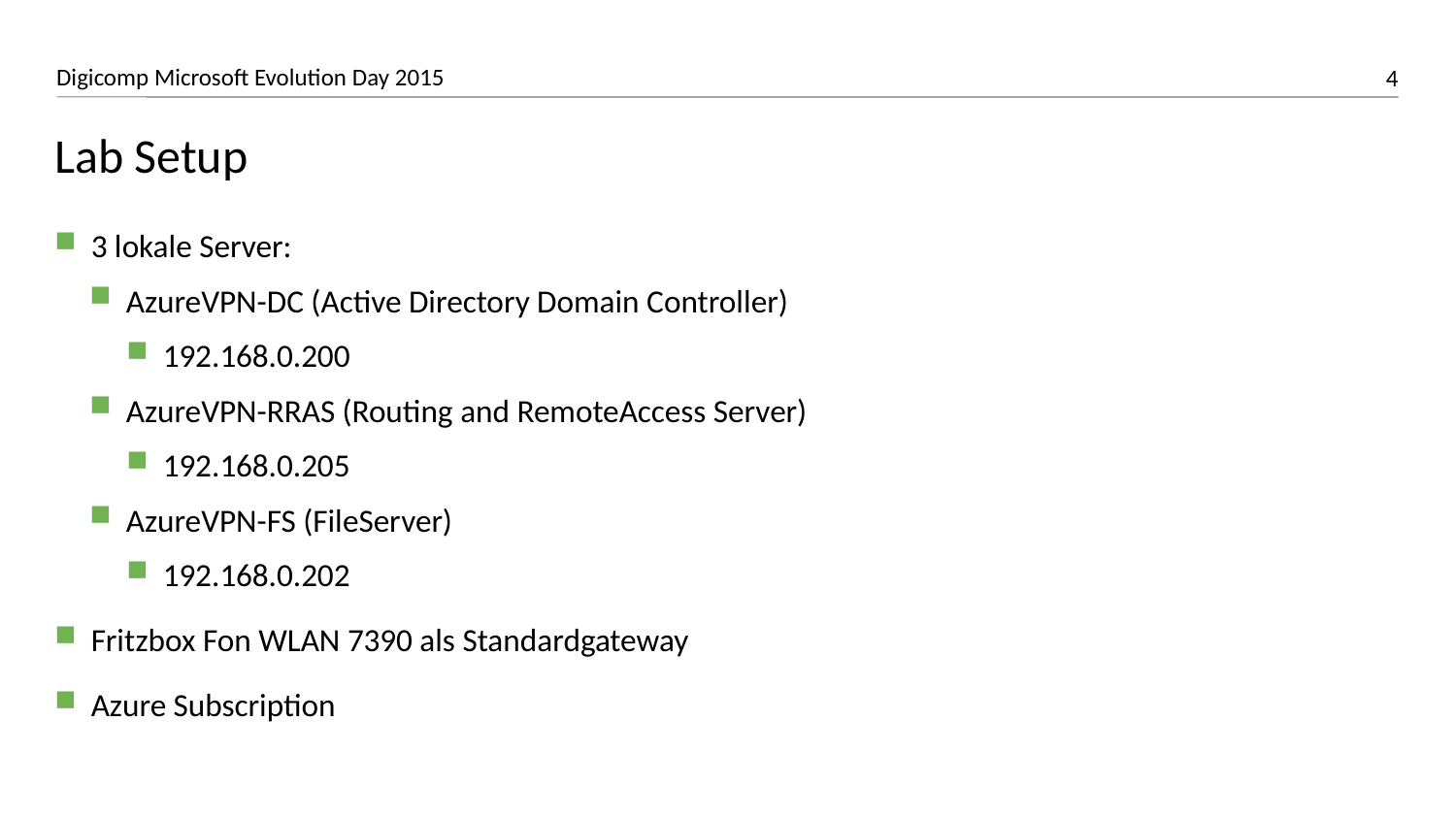

# Lab Setup
3 lokale Server:
AzureVPN-DC (Active Directory Domain Controller)
192.168.0.200
AzureVPN-RRAS (Routing and RemoteAccess Server)
192.168.0.205
AzureVPN-FS (FileServer)
192.168.0.202
Fritzbox Fon WLAN 7390 als Standardgateway
Azure Subscription